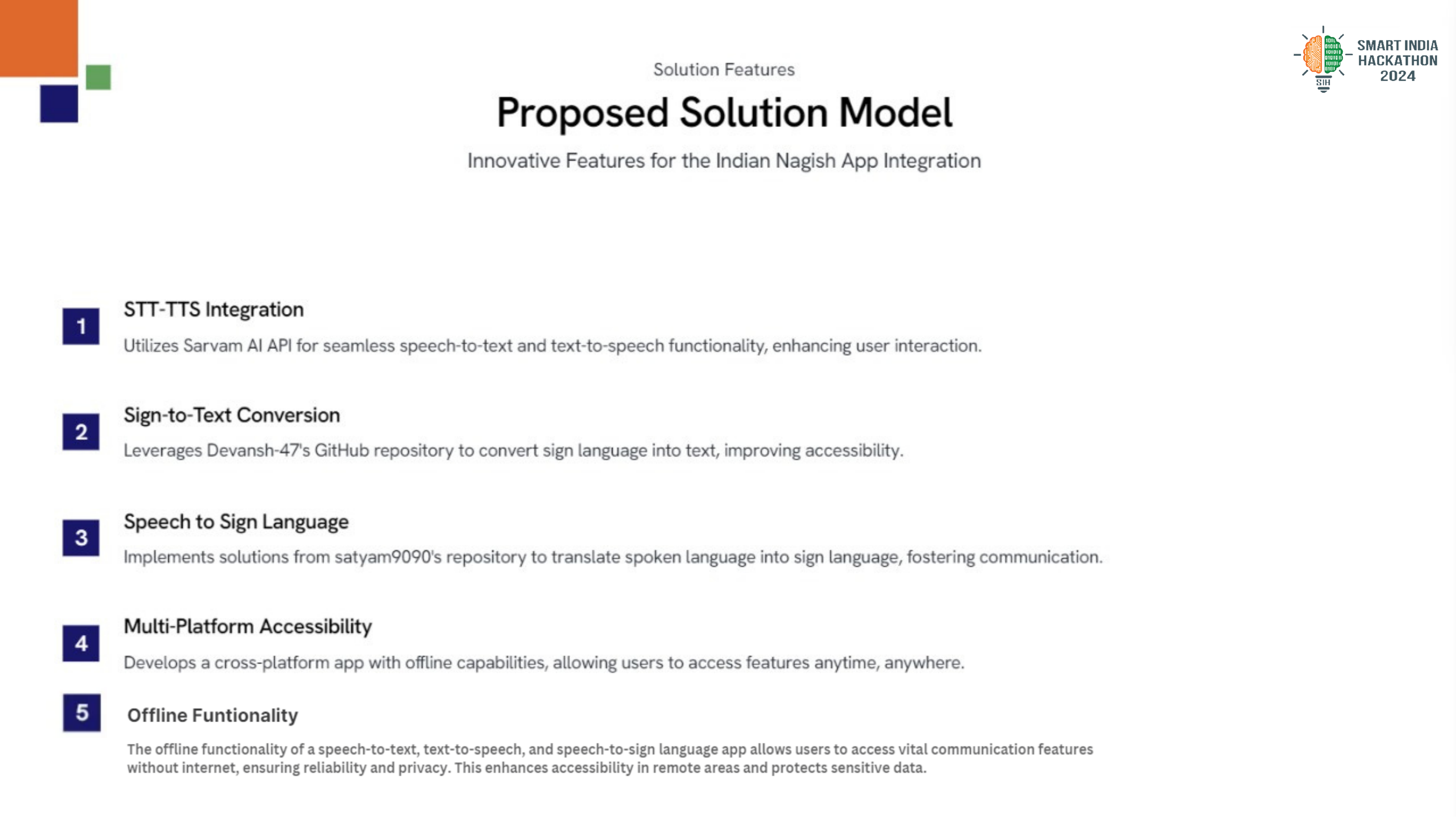

Offline Funtionality

The offline functionality of a speech-to-text, text-to-speech, and speech-to-sign language app allows users to access vital communication features without internet, ensuring reliability and privacy. This enhances accessibility in remote areas and protects sensitive data.